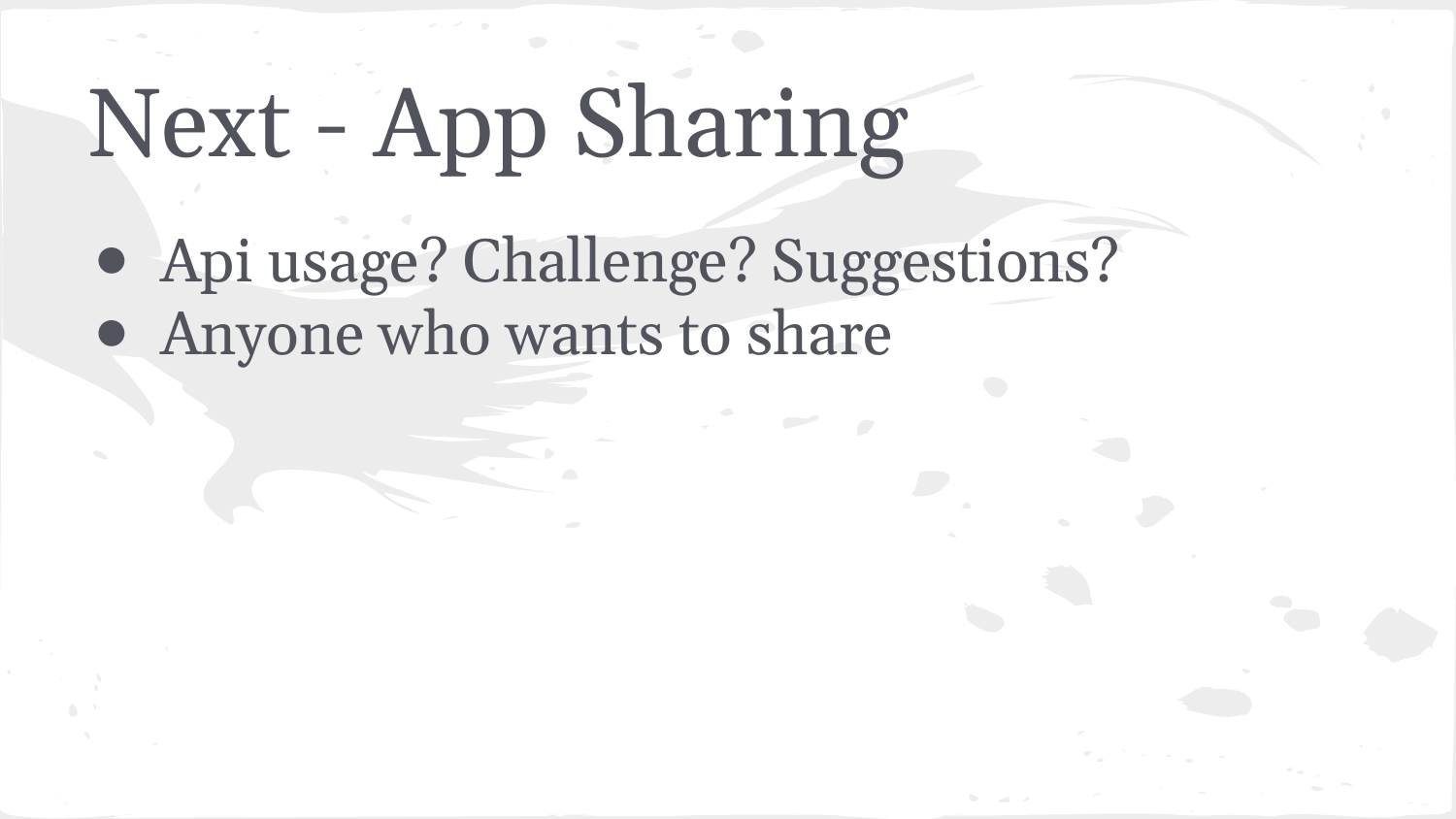

# Next - App Sharing
Api usage? Challenge? Suggestions?
Anyone who wants to share